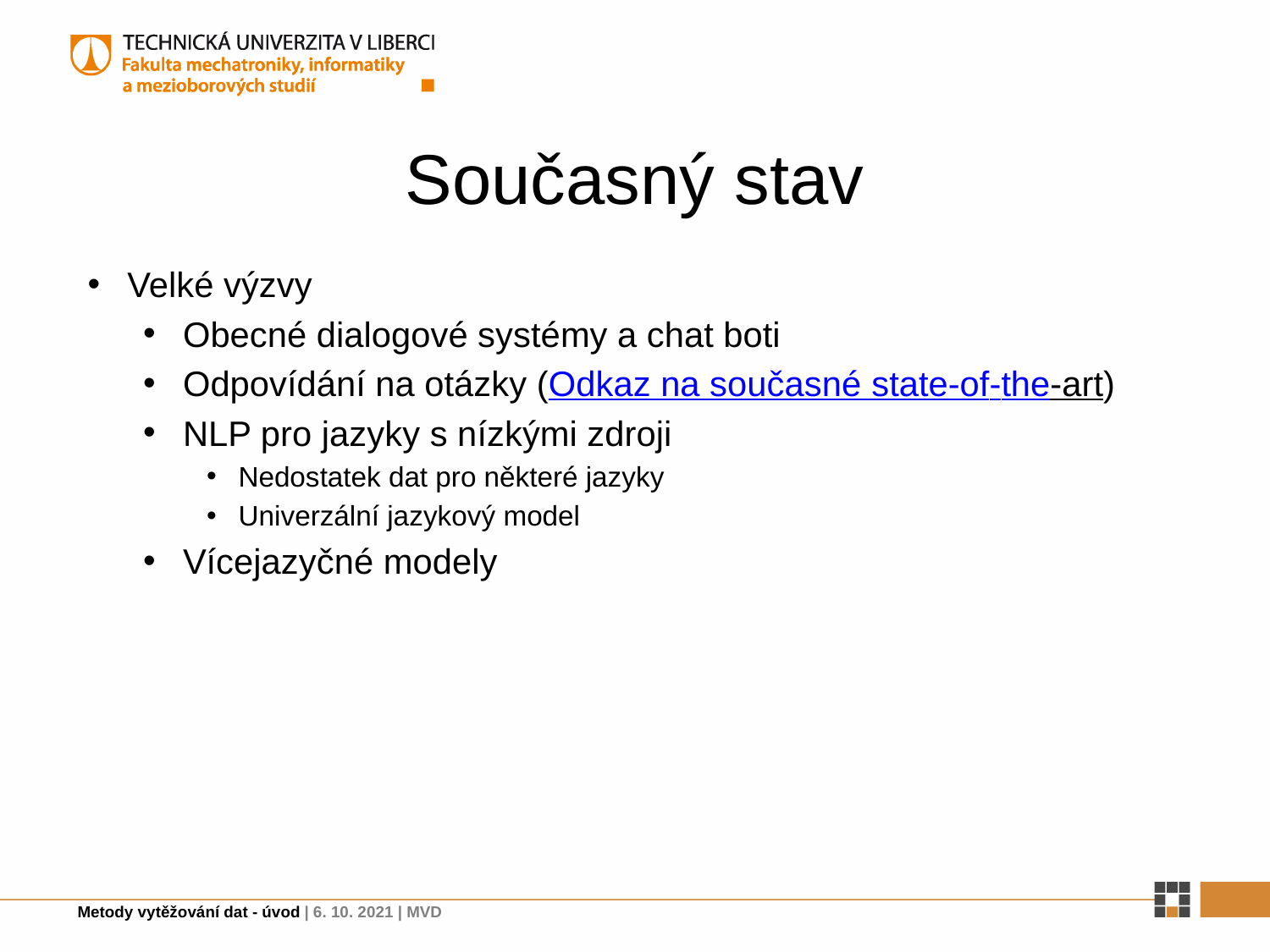

# Současný stav
Velké výzvy
Obecné dialogové systémy a chat boti
Odpovídání na otázky (Odkaz na současné state-of-the-art)
NLP pro jazyky s nízkými zdroji
Nedostatek dat pro některé jazyky
Univerzální jazykový model
Vícejazyčné modely

Metody vytěžování dat - úvod | 6. 10. 2021 | MVD